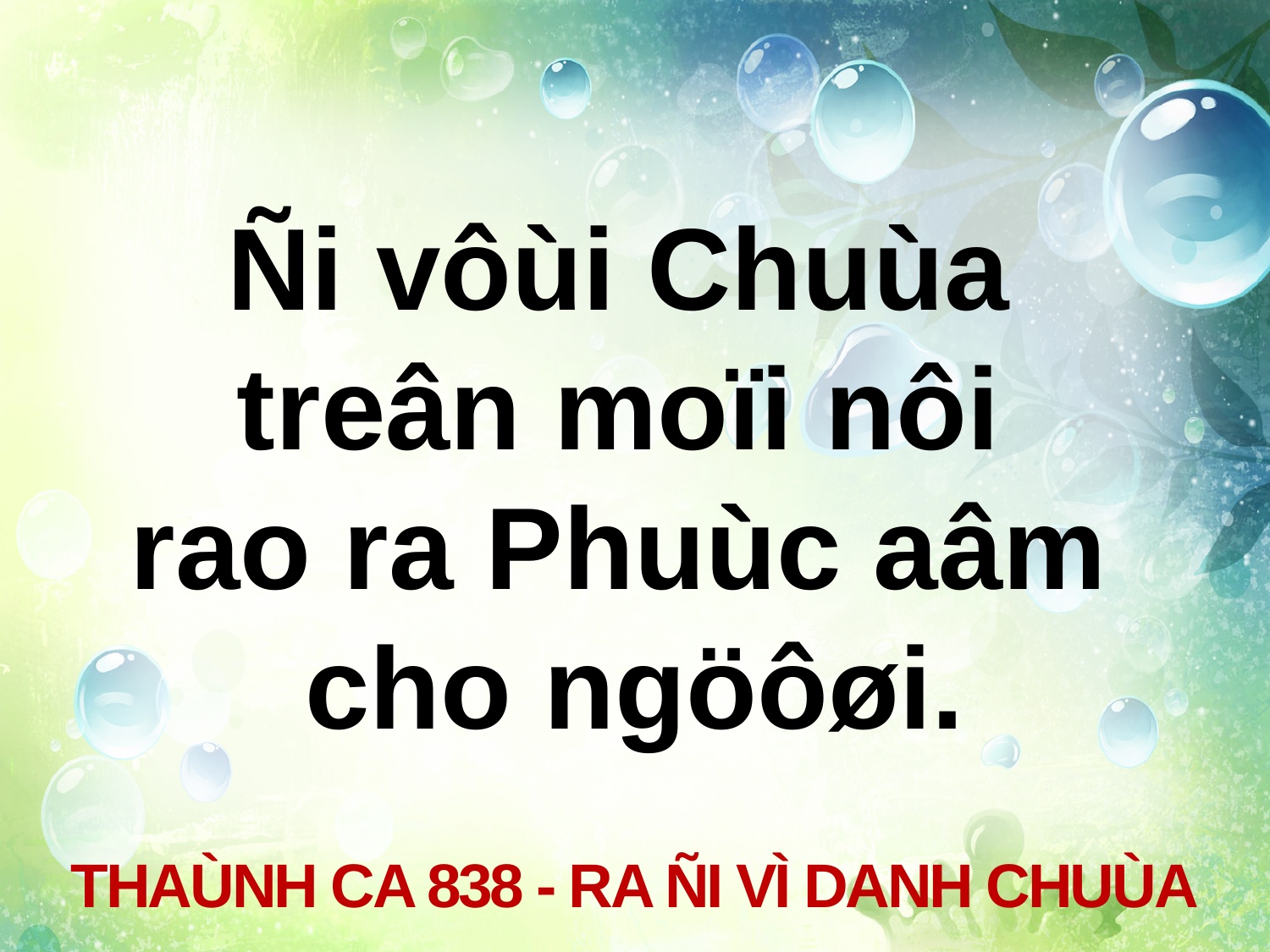

Ñi vôùi Chuùa
treân moïi nôi
rao ra Phuùc aâm
cho ngöôøi.
THAÙNH CA 838 - RA ÑI VÌ DANH CHUÙA